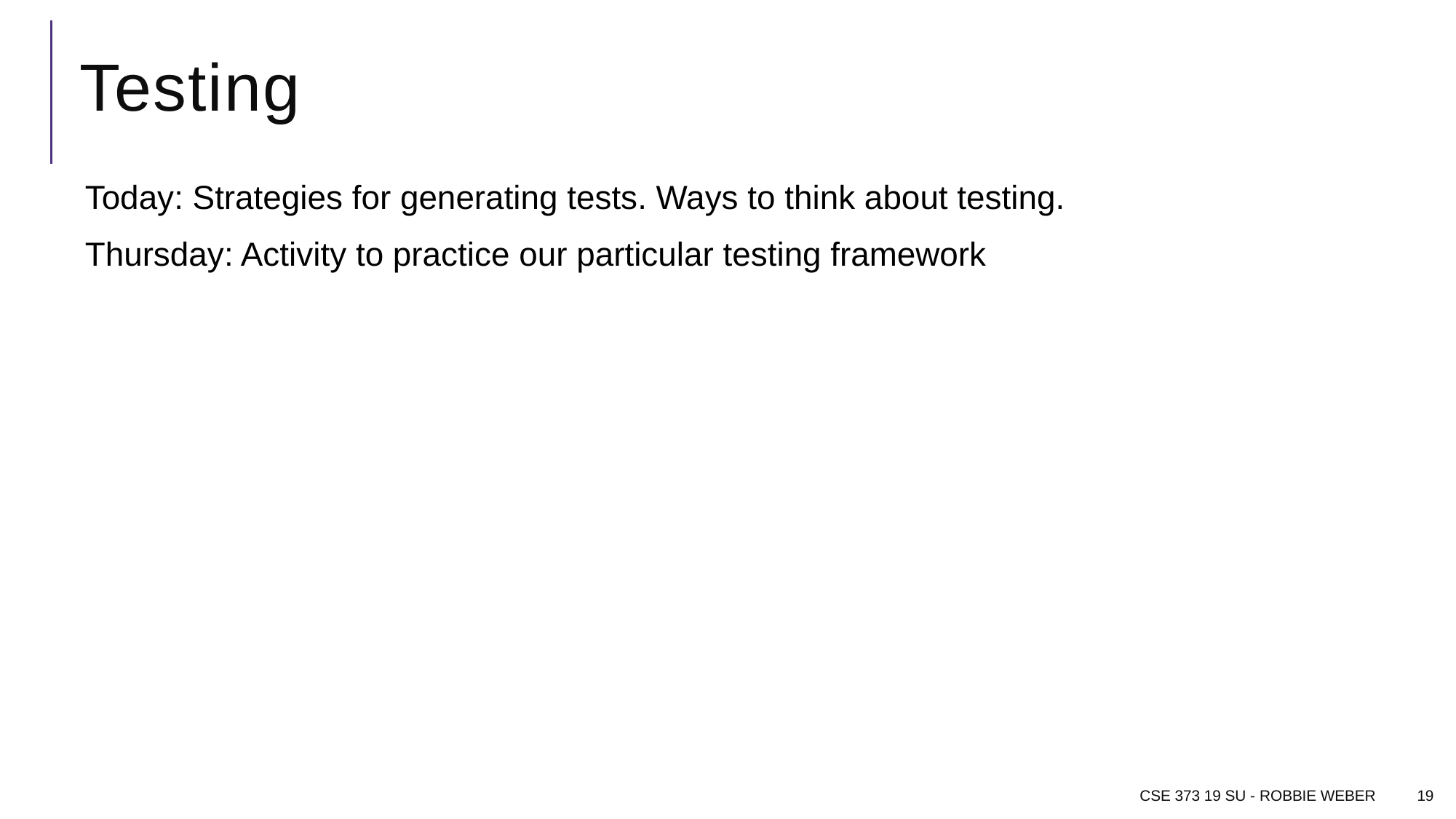

# Testing
Today: Strategies for generating tests. Ways to think about testing.
Thursday: Activity to practice our particular testing framework
CSE 373 19 Su - Robbie Weber
19